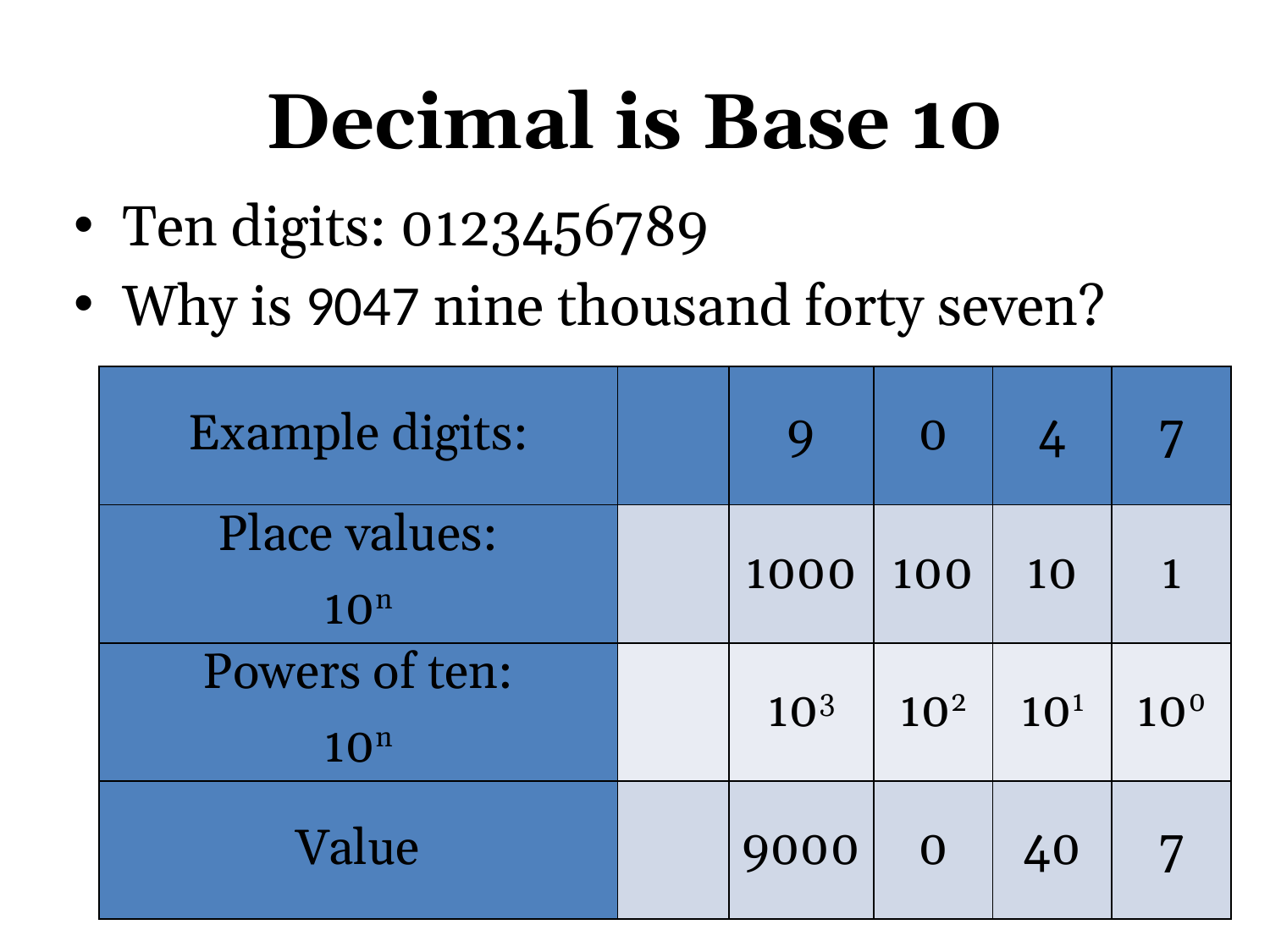

# Decimal is Base 10
Ten digits: 0123456789
Why is 9047 nine thousand forty seven?

| Example digits: |  | 9 | 0 | 4 | 7 |
| --- | --- | --- | --- | --- | --- |
| Place values: 10n |  | 1000 | 100 | 10 | 1 |
| Powers of ten: 10n |  | 103 | 102 | 101 | 100 |
| Value |  | 9000 | 0 | 40 | 7 |